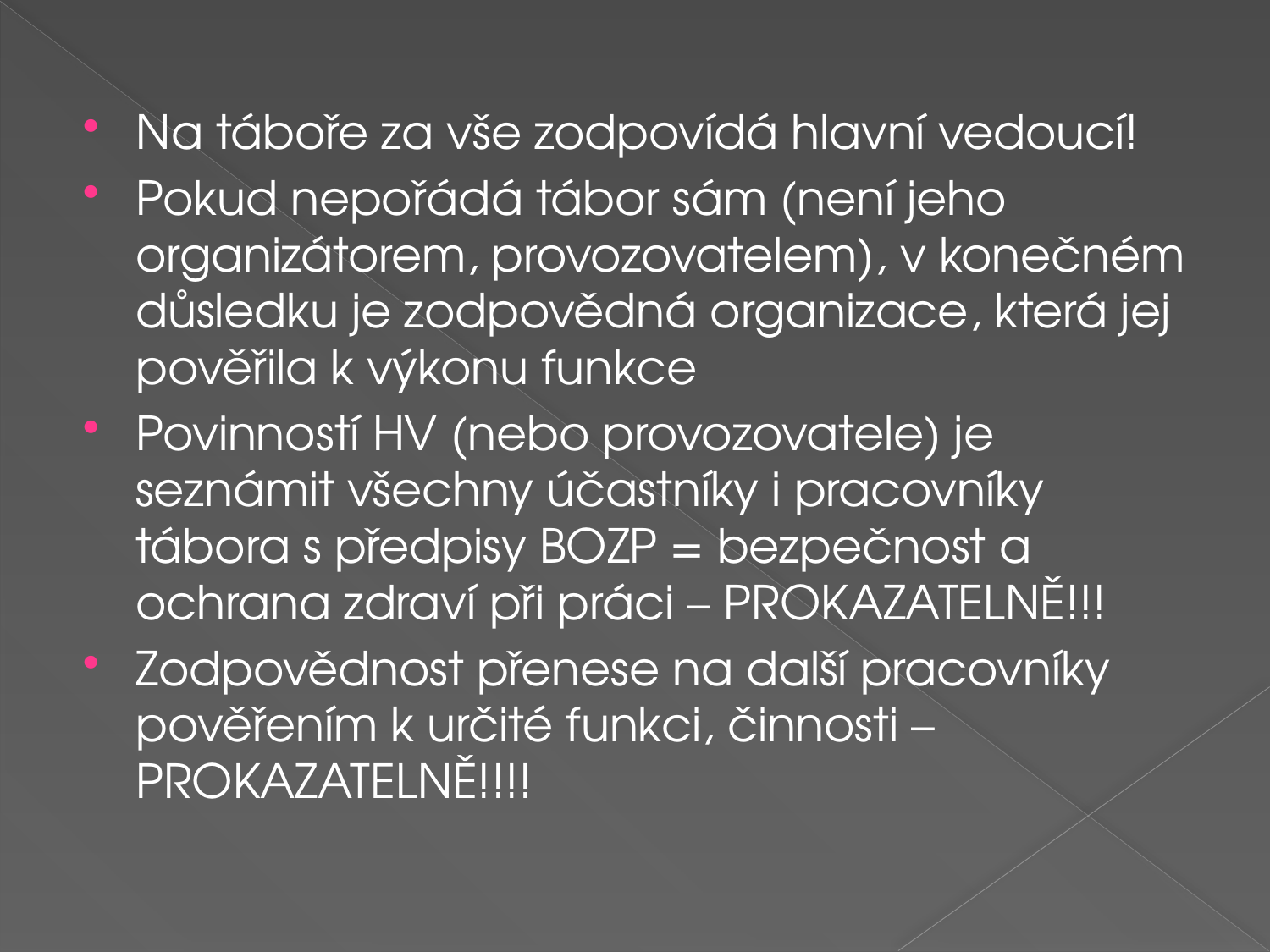

#
Na táboře za vše zodpovídá hlavní vedoucí!
Pokud nepořádá tábor sám (není jeho organizátorem, provozovatelem), v konečném důsledku je zodpovědná organizace, která jej pověřila k výkonu funkce
Povinností HV (nebo provozovatele) je seznámit všechny účastníky i pracovníky tábora s předpisy BOZP = bezpečnost a ochrana zdraví při práci – PROKAZATELNĚ!!!
Zodpovědnost přenese na další pracovníky pověřením k určité funkci, činnosti – PROKAZATELNĚ!!!!